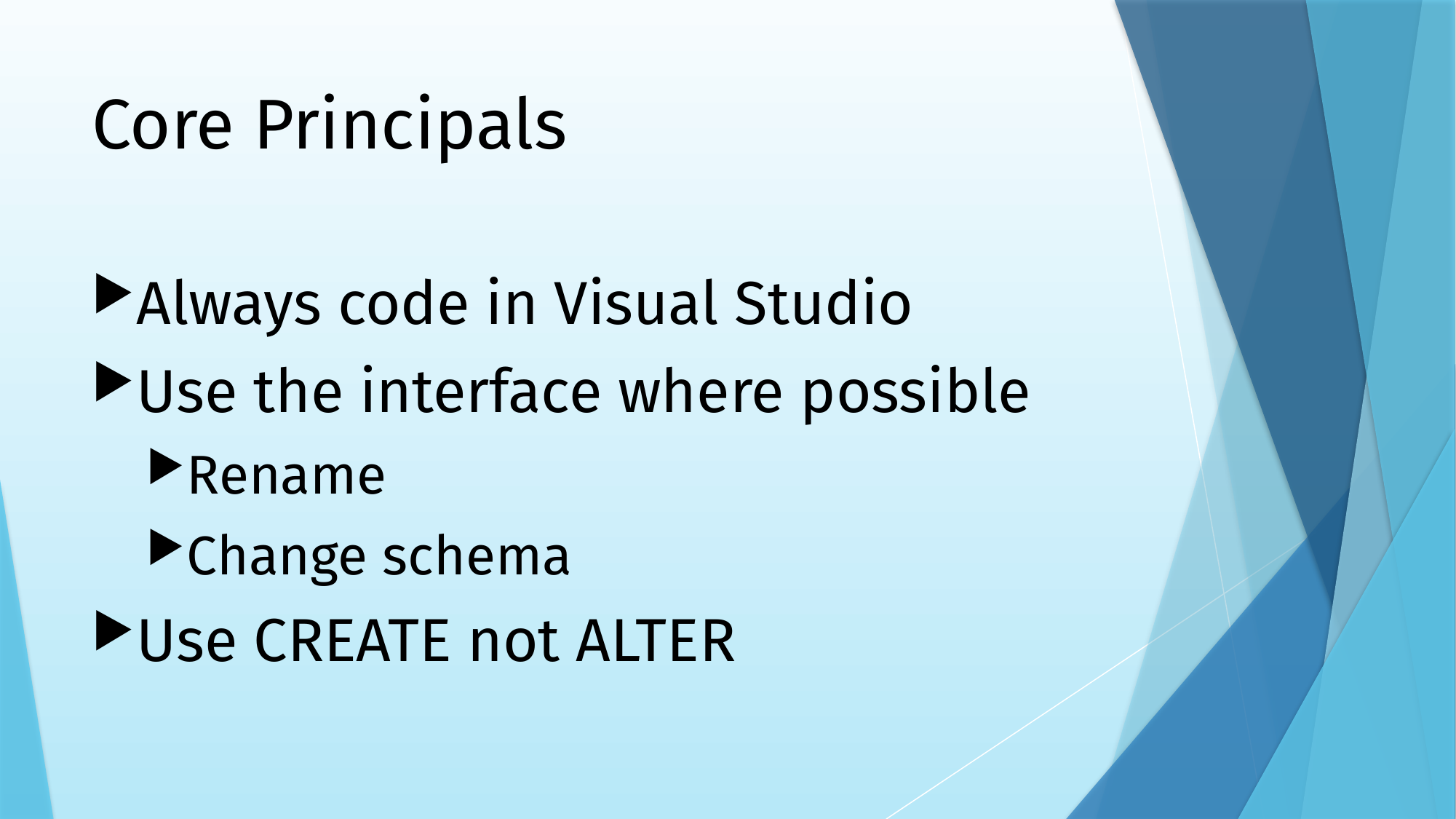

# Core Principals
Always code in Visual Studio
Use the interface where possible
Rename
Change schema
Use CREATE not ALTER